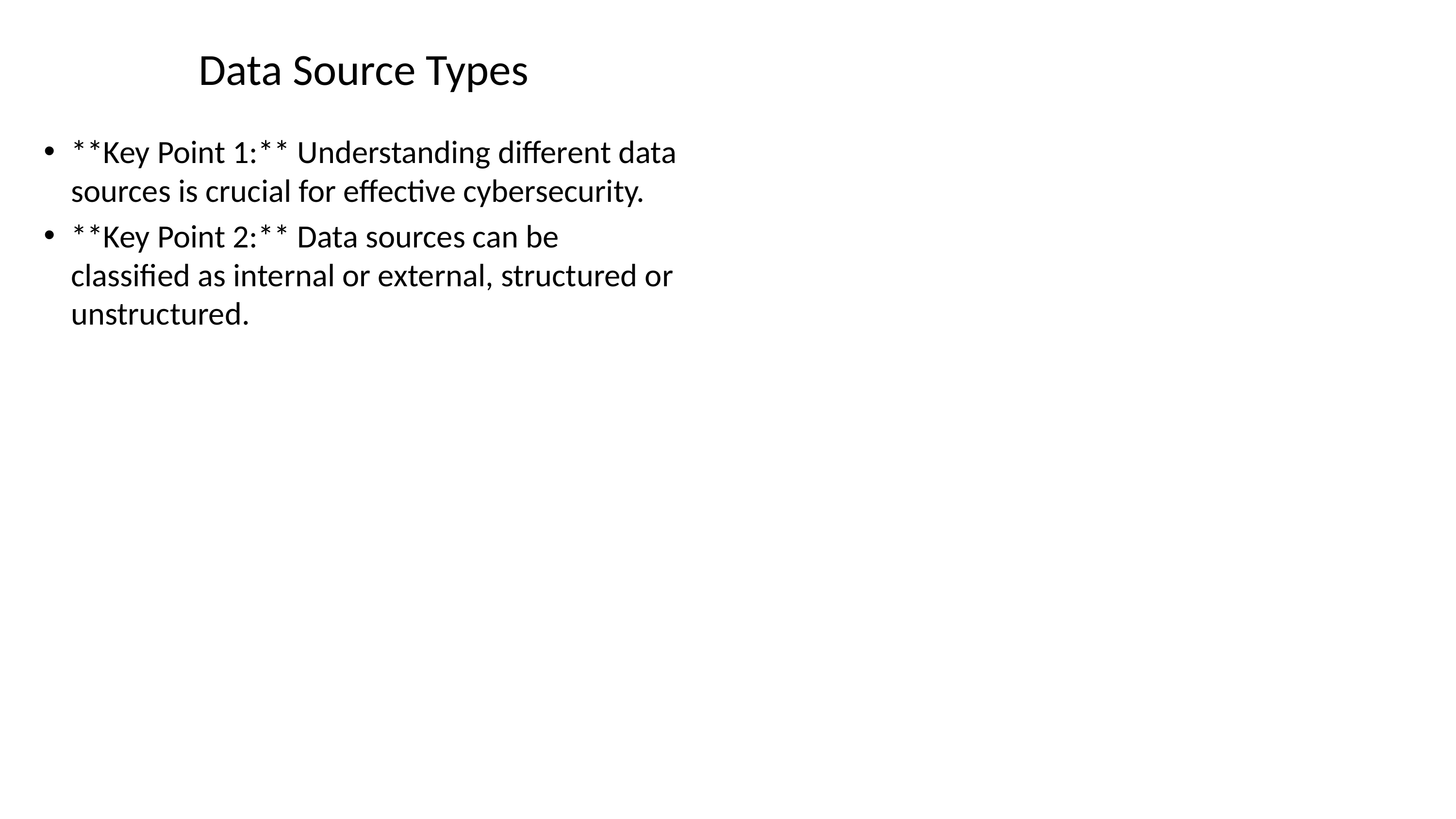

# Data Source Types
**Key Point 1:** Understanding different data sources is crucial for effective cybersecurity.
**Key Point 2:** Data sources can be classified as internal or external, structured or unstructured.